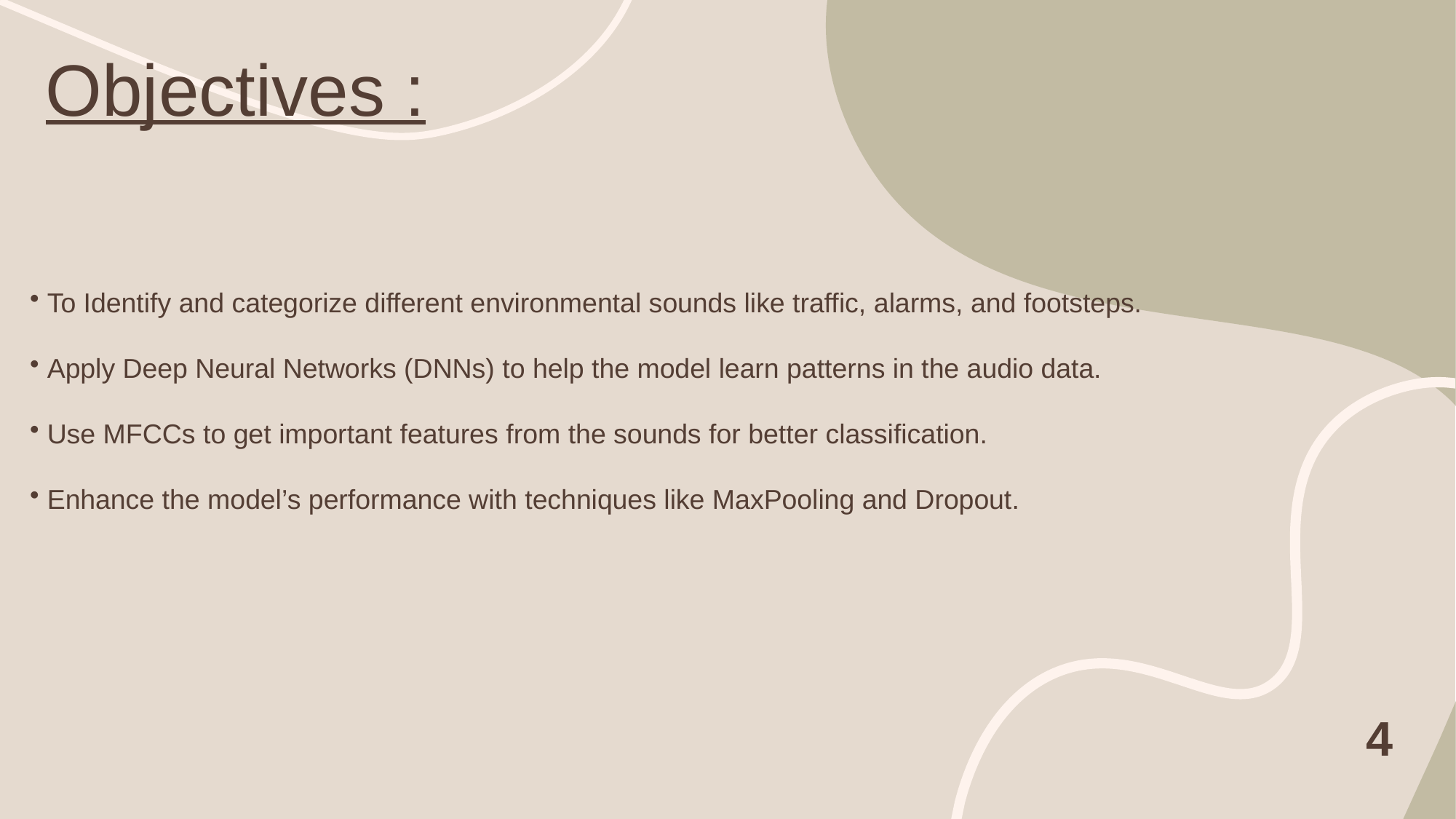

# Objectives :
 To Identify and categorize different environmental sounds like traffic, alarms, and footsteps.

 Apply Deep Neural Networks (DNNs) to help the model learn patterns in the audio data.

 Use MFCCs to get important features from the sounds for better classification.

 Enhance the model’s performance with techniques like MaxPooling and Dropout.
4